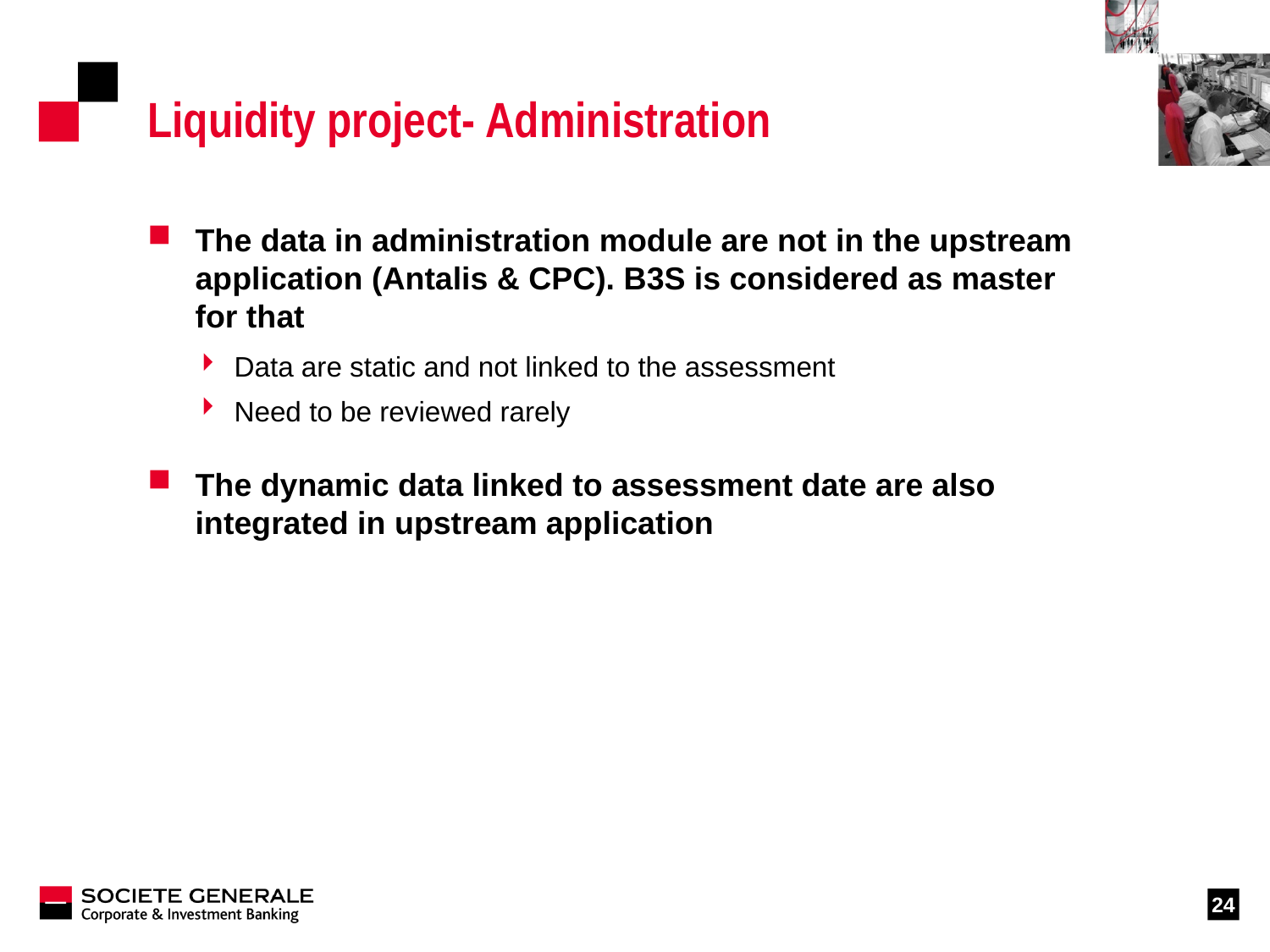

# Liquidity project- Administration
The data in administration module are not in the upstream application (Antalis & CPC). B3S is considered as master for that
Data are static and not linked to the assessment
Need to be reviewed rarely
The dynamic data linked to assessment date are also integrated in upstream application

24